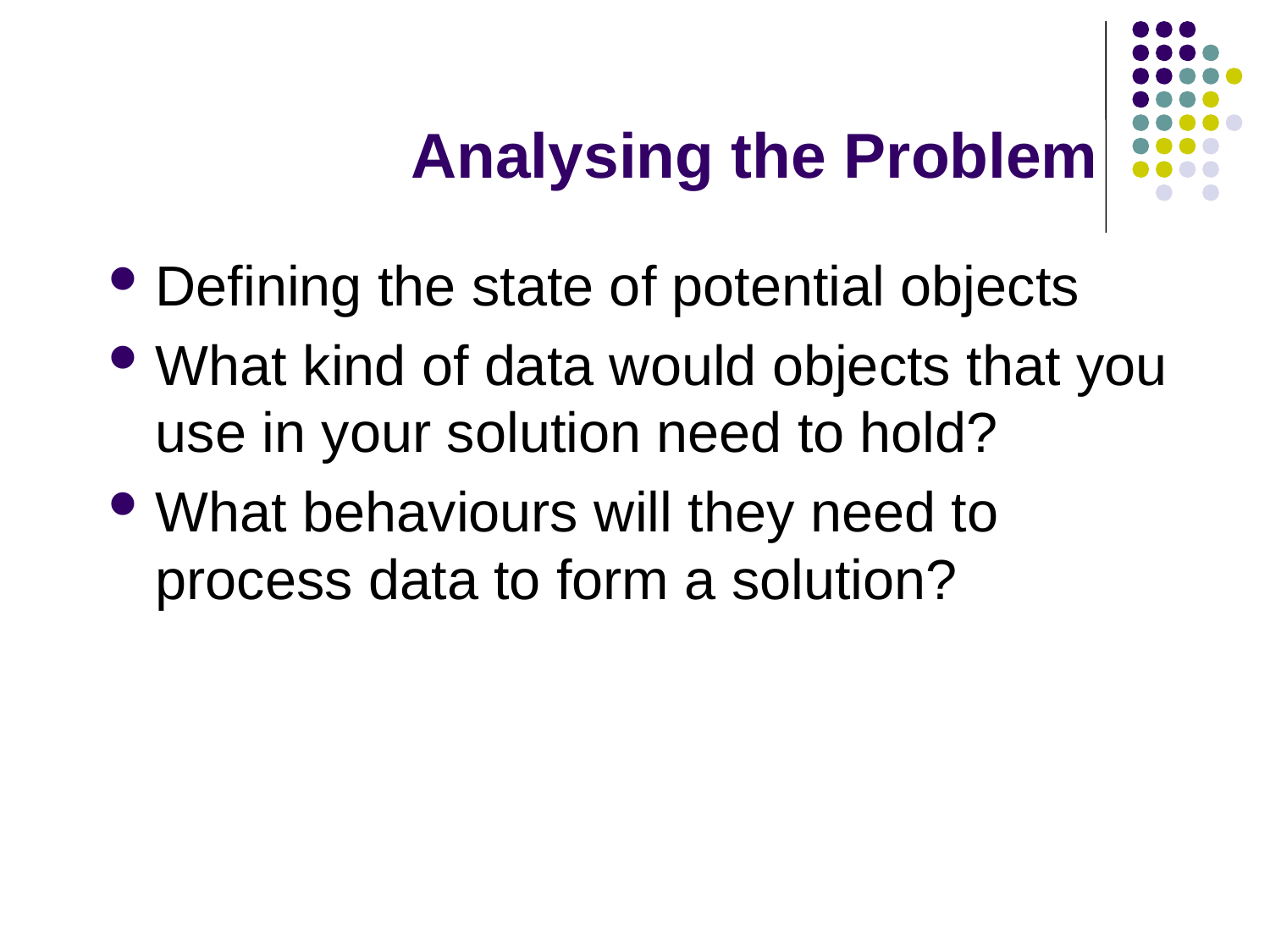

# Analysing the Problem
Defining the state of potential objects
What kind of data would objects that you use in your solution need to hold?
What behaviours will they need to process data to form a solution?